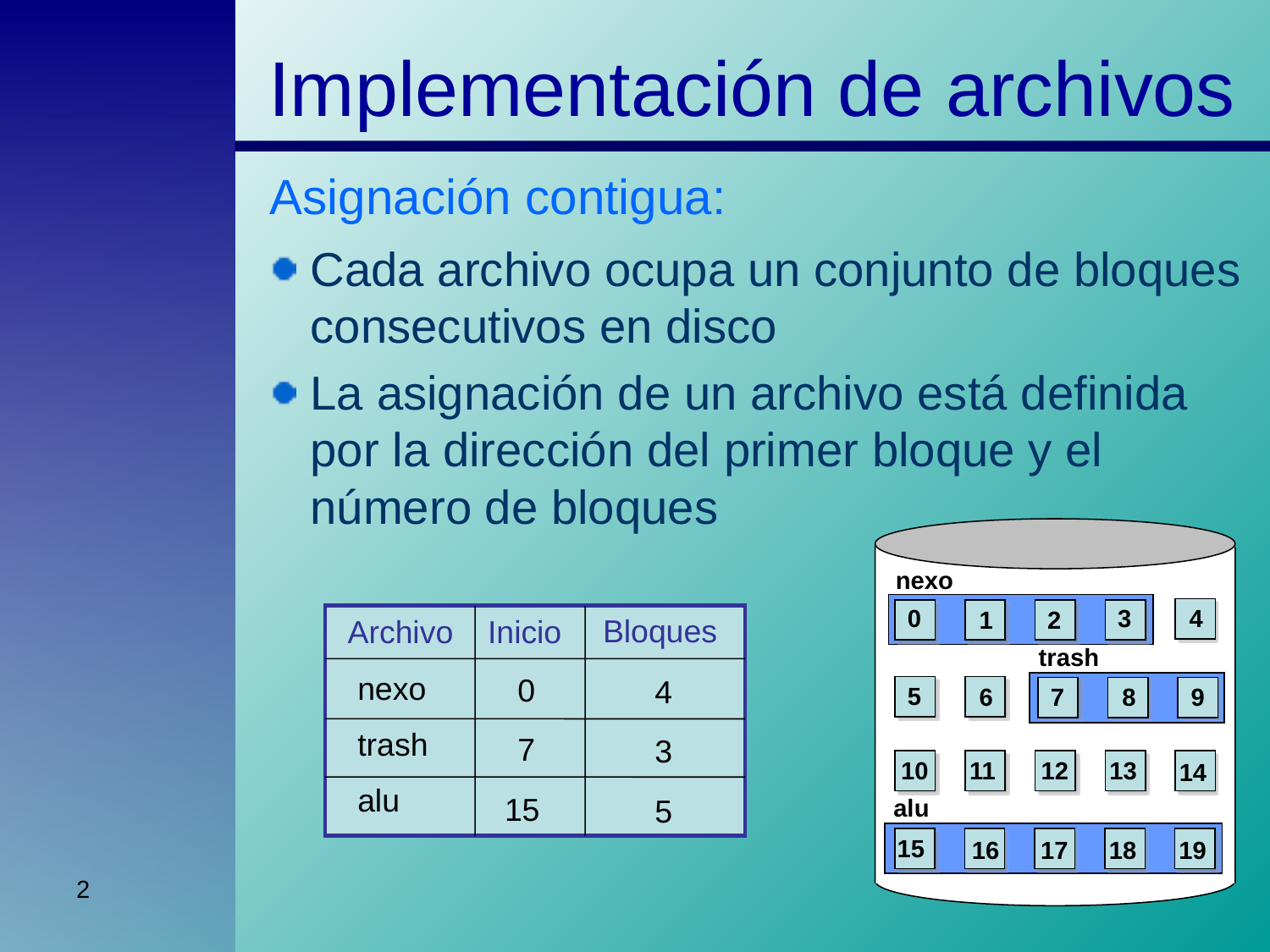

Implementación de archivos
Asignación contigua:
Cada archivo ocupa un conjunto de bloques consecutivos en disco
La asignación de un archivo está definida por la dirección del primer bloque y el número de bloques

nexo

3
0
4
1
2

Bloques

Archivo
Inicio

trash
nexo
0
4

5
6
7
8
9

trash
7
3
10
11
12
13

14
alu
15
5
alu

15

16

17

18

19

2